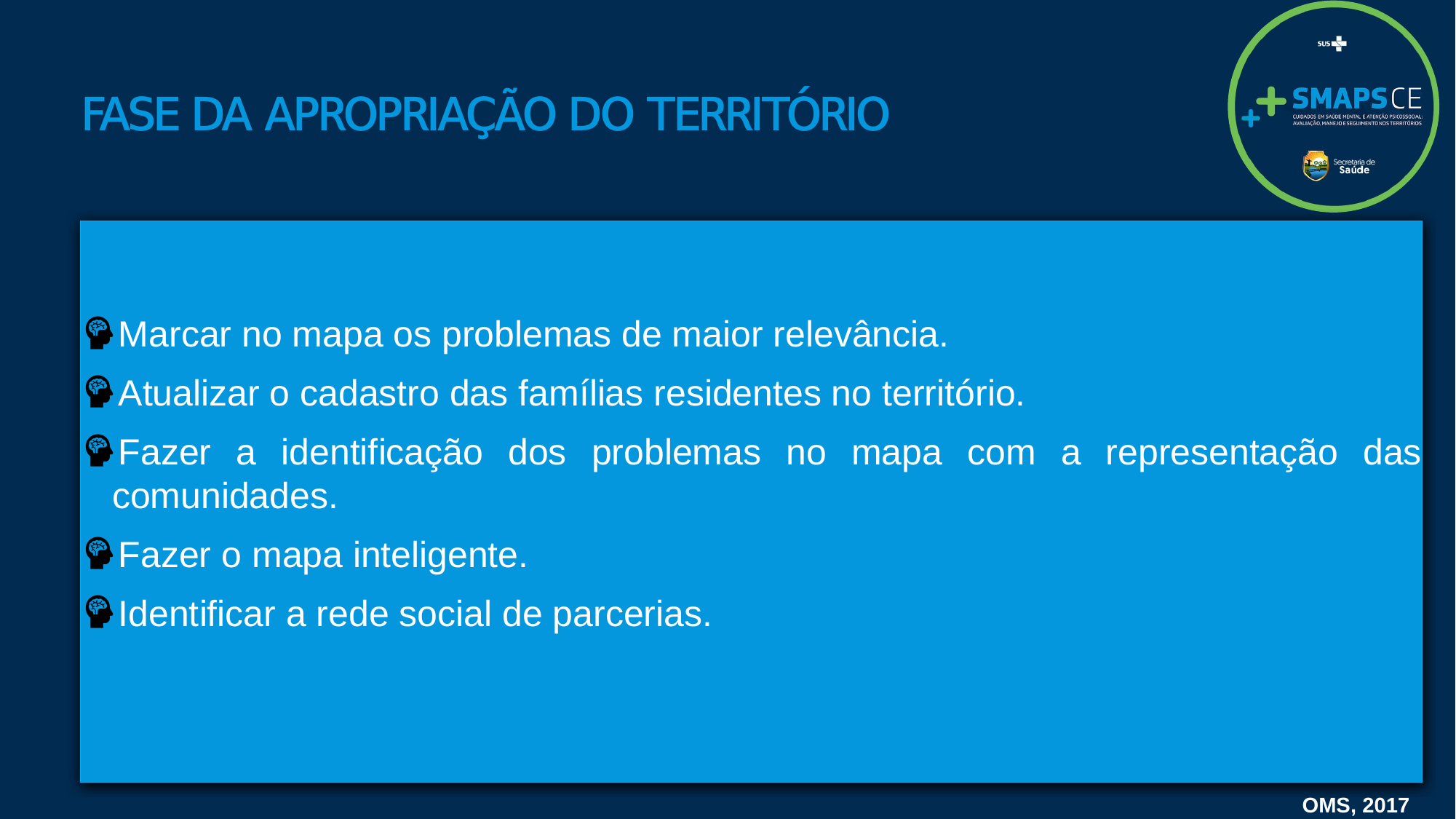

# Fase da apropriação do território
Marcar no mapa os problemas de maior relevância.
Atualizar o cadastro das famílias residentes no território.
Fazer a identificação dos problemas no mapa com a representação das comunidades.
Fazer o mapa inteligente.
Identificar a rede social de parcerias.